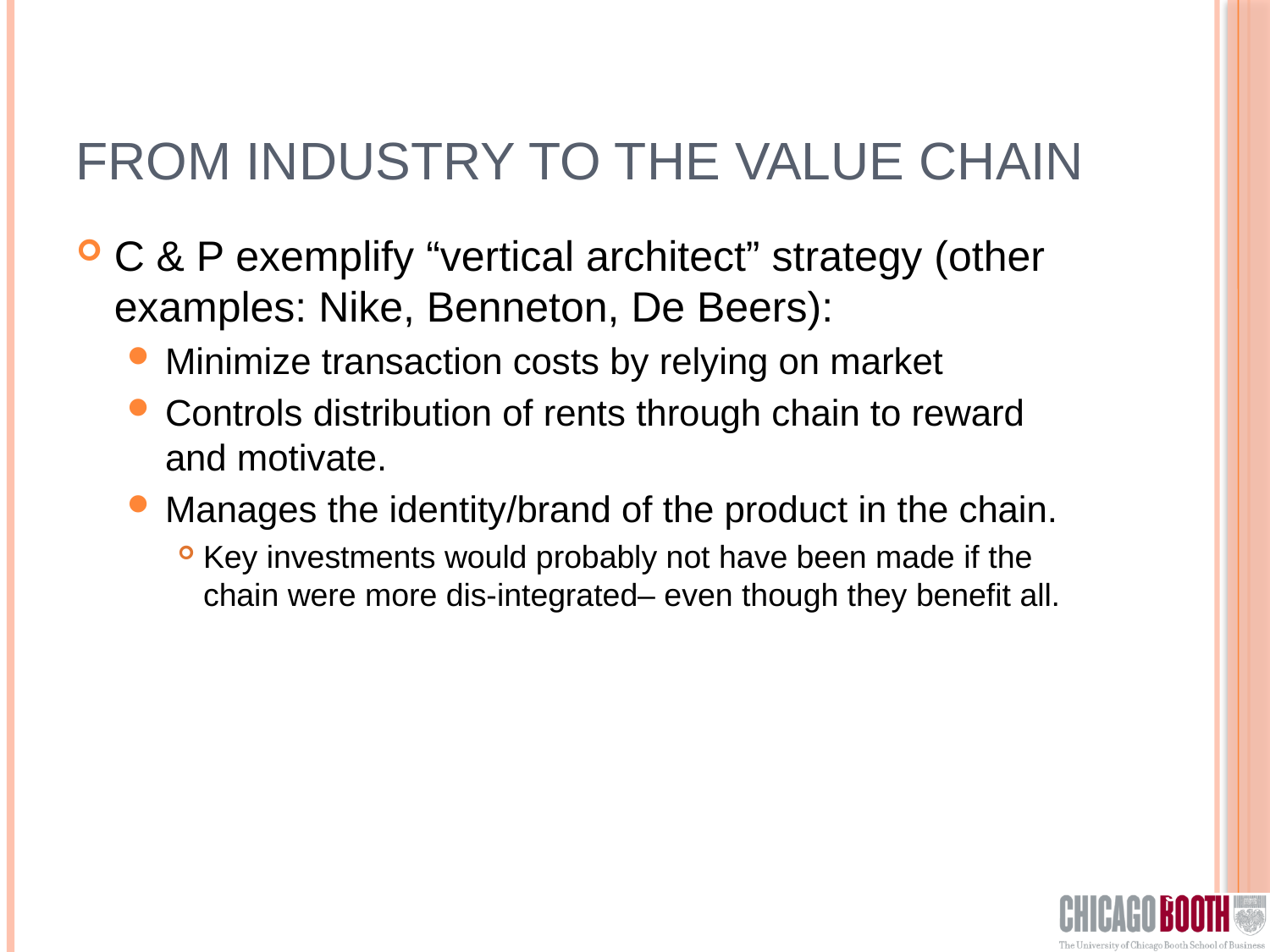

# From Industry to the Value Chain
C & P exemplify “vertical architect” strategy (other examples: Nike, Benneton, De Beers):
Minimize transaction costs by relying on market
Controls distribution of rents through chain to reward and motivate.
Manages the identity/brand of the product in the chain.
Key investments would probably not have been made if the chain were more dis-integrated– even though they benefit all.
Garicano/Cola 9